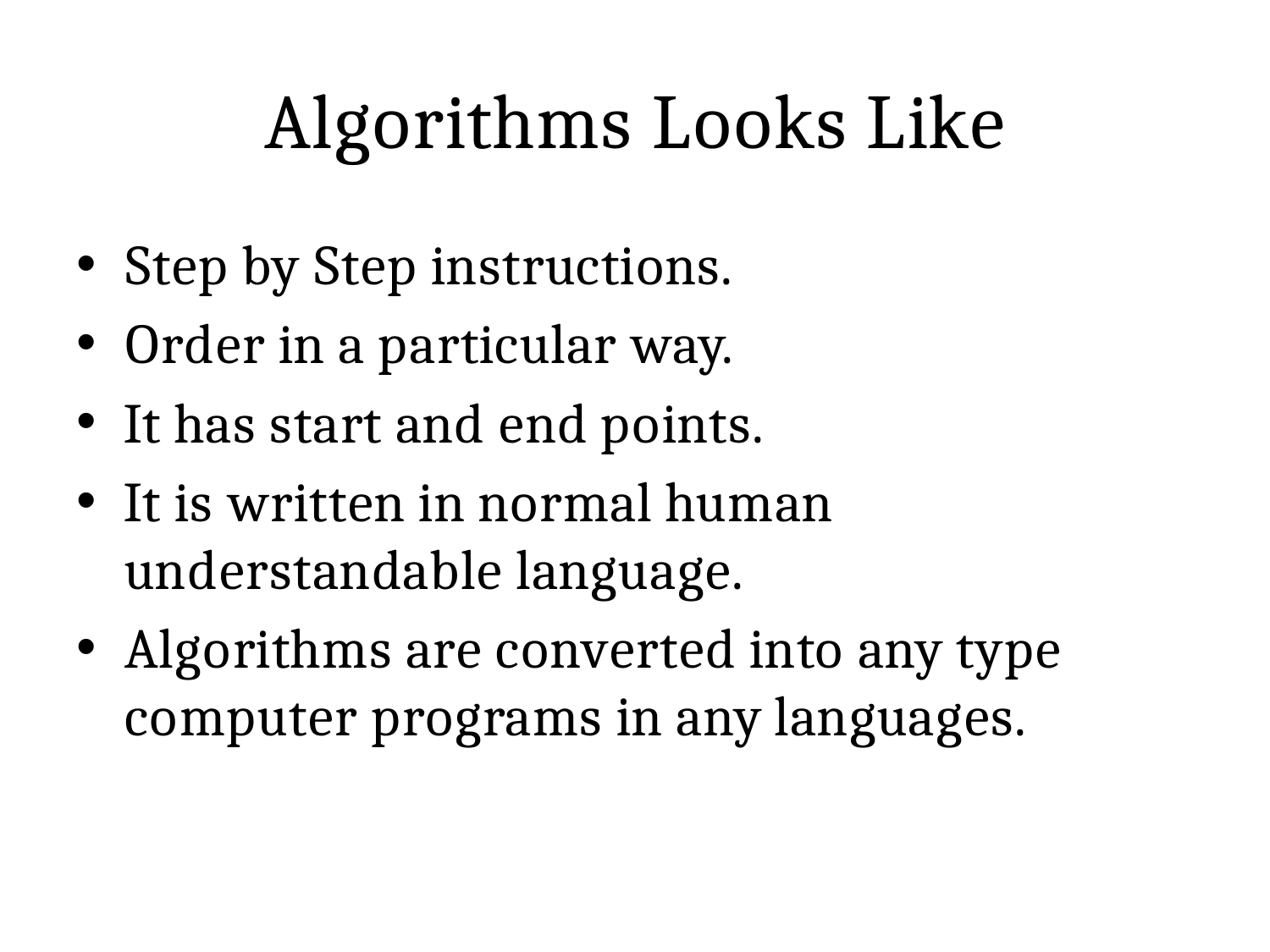

# Algorithms Looks Like
Step by Step instructions.
Order in a particular way.
It has start and end points.
It is written in normal human understandable language.
Algorithms are converted into any type computer programs in any languages.